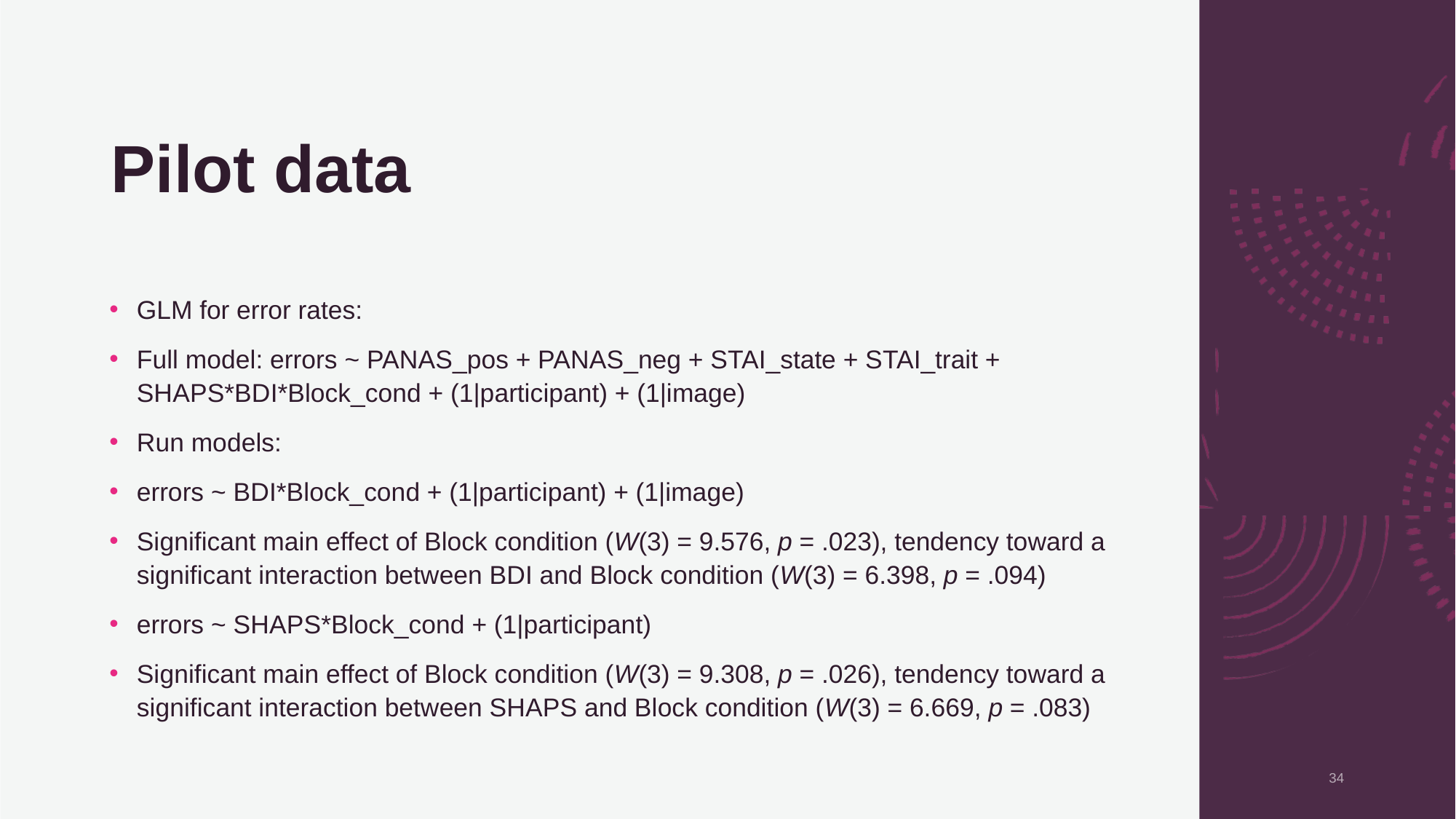

# Pilot data
GLM for error rates:
Full model: errors ~ PANAS_pos + PANAS_neg + STAI_state + STAI_trait + SHAPS*BDI*Block_cond + (1|participant) + (1|image)
Run models:
errors ~ BDI*Block_cond + (1|participant) + (1|image)
Significant main effect of Block condition (W(3) = 9.576, p = .023), tendency toward a significant interaction between BDI and Block condition (W(3) = 6.398, p = .094)
errors ~ SHAPS*Block_cond + (1|participant)
Significant main effect of Block condition (W(3) = 9.308, p = .026), tendency toward a significant interaction between SHAPS and Block condition (W(3) = 6.669, p = .083)
34